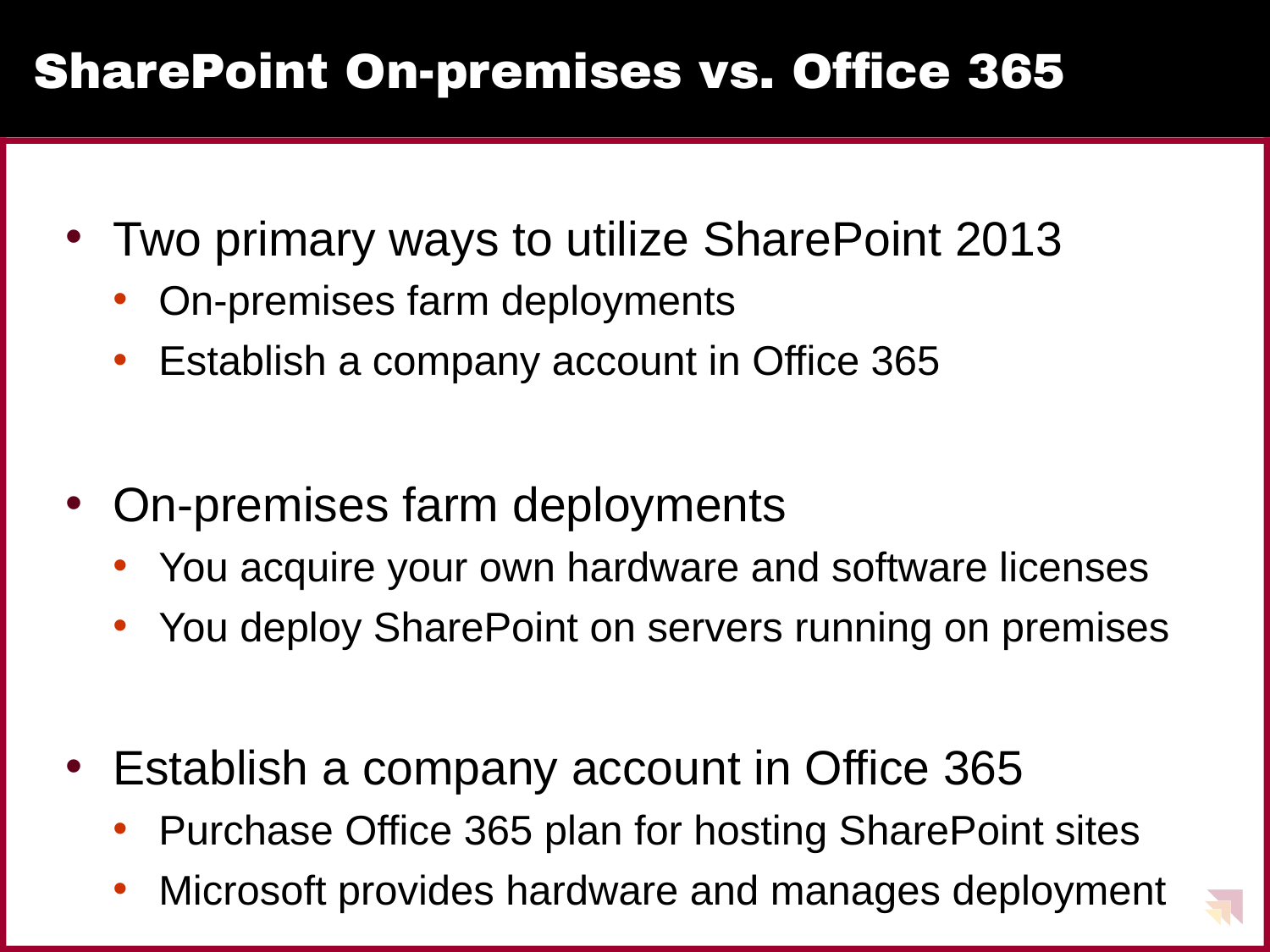

# SharePoint On-premises vs. Office 365
Two primary ways to utilize SharePoint 2013
On-premises farm deployments
Establish a company account in Office 365

On-premises farm deployments
You acquire your own hardware and software licenses
You deploy SharePoint on servers running on premises

Establish a company account in Office 365
Purchase Office 365 plan for hosting SharePoint sites
Microsoft provides hardware and manages deployment